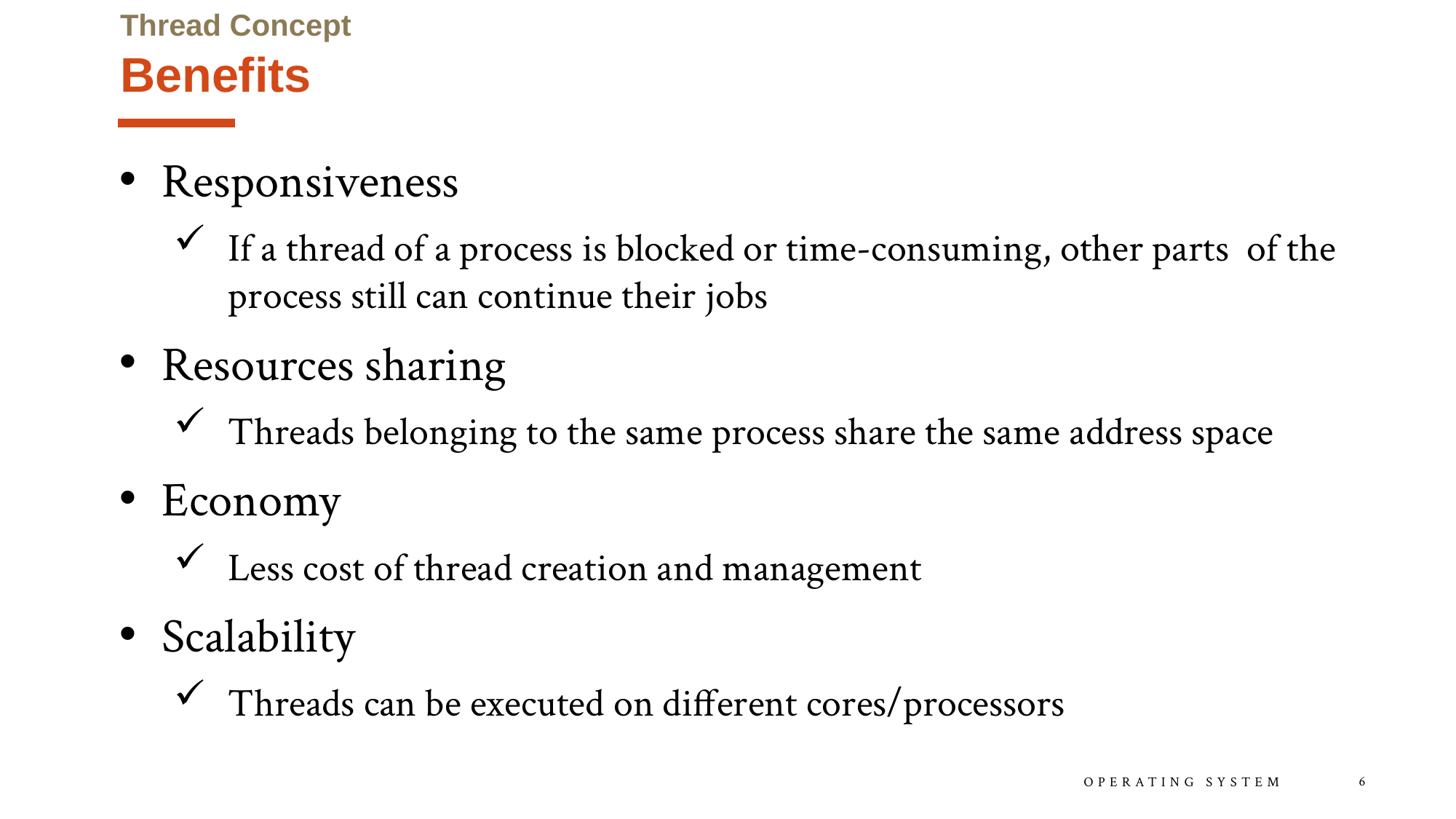

Thread Concept
# Benefits
Responsiveness
If a thread of a process is blocked or time-consuming, other parts  of the process still can continue their jobs
Resources sharing
Threads belonging to the same process share the same address space
Economy
Less cost of thread creation and management
Scalability
Threads can be executed on different cores/processors

Operating System
6